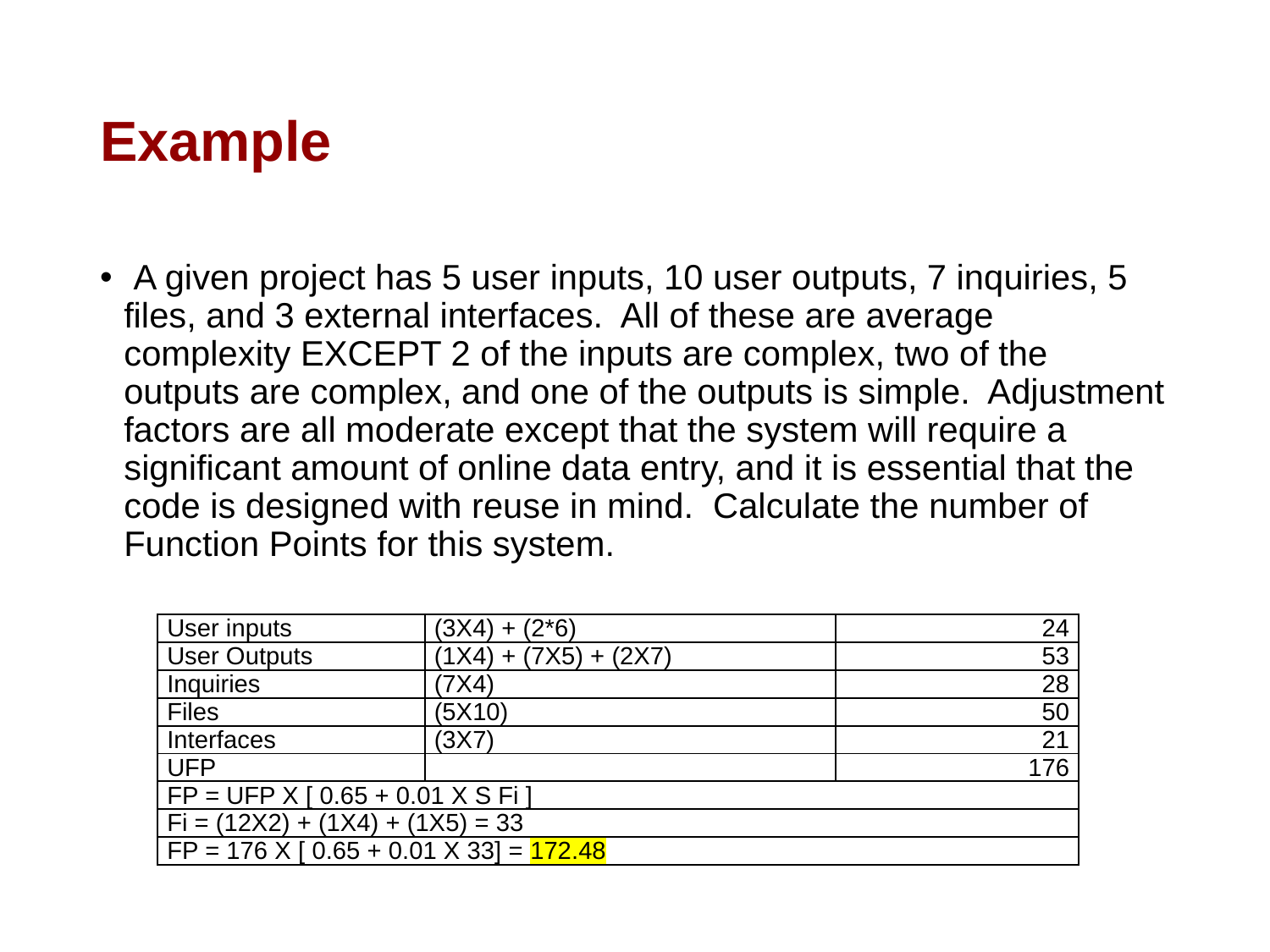

# Example
 A given project has 5 user inputs, 10 user outputs, 7 inquiries, 5 files, and 3 external interfaces.  All of these are average complexity EXCEPT 2 of the inputs are complex, two of the outputs are complex, and one of the outputs is simple.  Adjustment factors are all moderate except that the system will require a significant amount of online data entry, and it is essential that the code is designed with reuse in mind.  Calculate the number of Function Points for this system.
| User inputs | (3X4) + (2\*6) | 24 |
| --- | --- | --- |
| User Outputs | (1X4) + (7X5) + (2X7) | 53 |
| Inquiries | (7X4) | 28 |
| Files | (5X10) | 50 |
| Interfaces | (3X7) | 21 |
| UFP |  | 176 |
| FP = UFP X [ 0.65 + 0.01 X S Fi ] |  |  |
| Fi = (12X2) + (1X4) + (1X5) = 33 |  |  |
| FP = 176 X [ 0.65 + 0.01 X 33] = 172.48 |  |  |